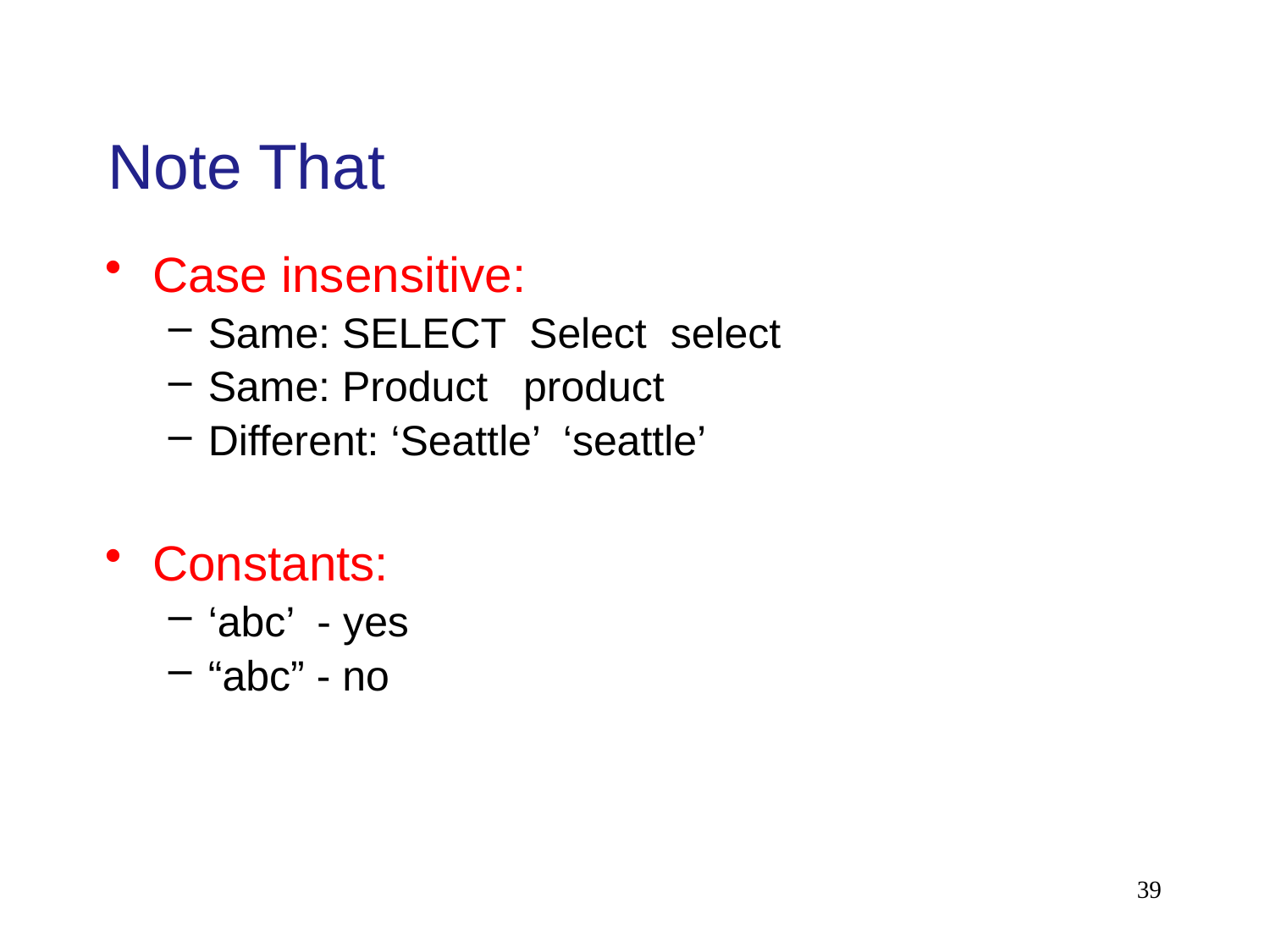

# Note That
Case insensitive:
Same: SELECT  Select  select
Same: Product   product
Different: ‘Seattle’  ‘seattle’

Constants:
‘abc’  - yes
“abc” - no
39